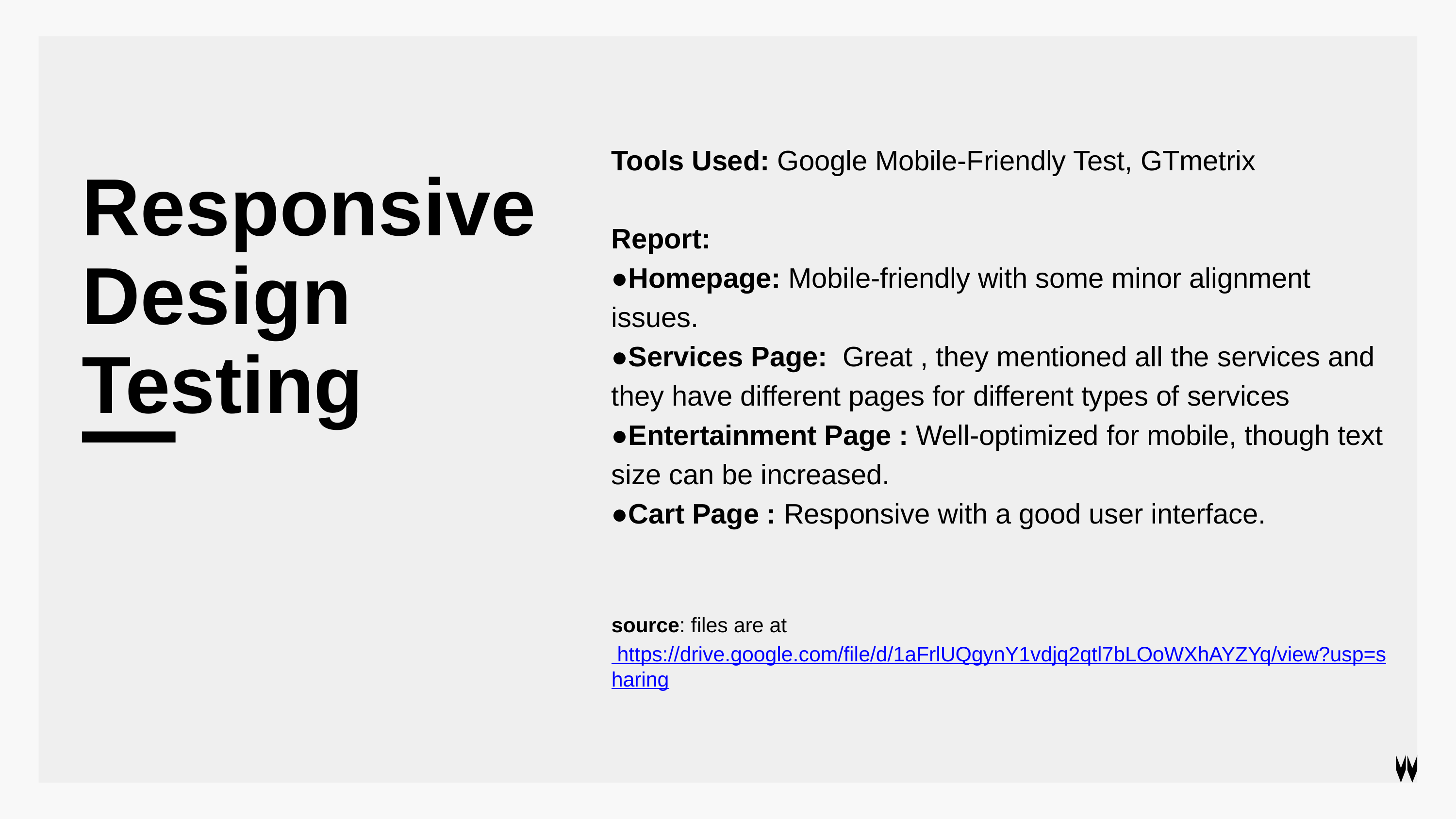

Tools Used: Google Mobile-Friendly Test, GTmetrix

Report:
●Homepage: Mobile-friendly with some minor alignment issues.
●Services Page:  Great , they mentioned all the services and they have different pages for different types of services
●Entertainment Page : Well-optimized for mobile, though text size can be increased.
●Cart Page : Responsive with a good user interface.

source: files are at   https://drive.google.com/file/d/1aFrlUQgynY1vdjq2qtl7bLOoWXhAYZYq/view?usp=sharing
Responsive Design Testing